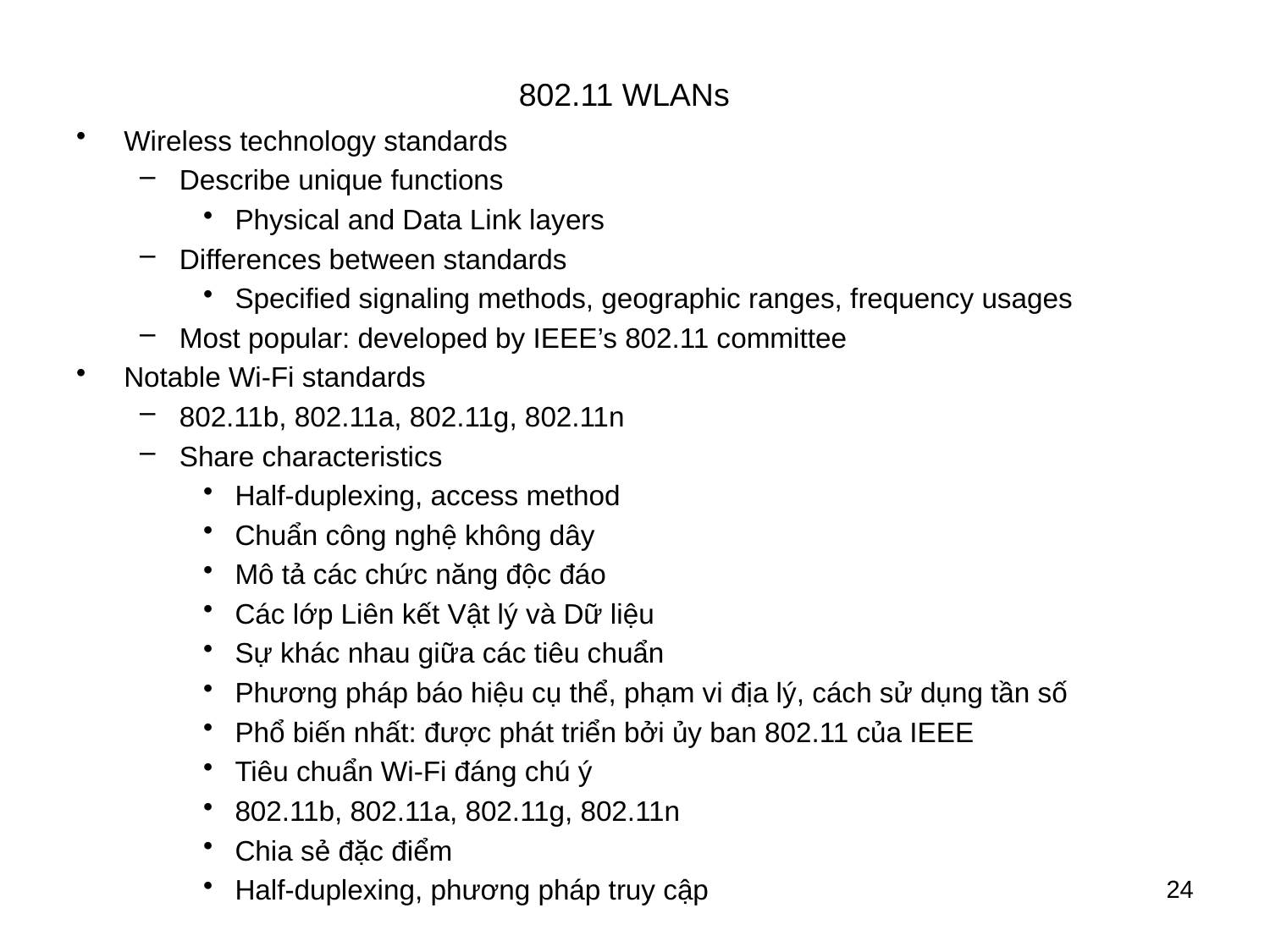

# 802.11 WLANs
Wireless technology standards
Describe unique functions
Physical and Data Link layers
Differences between standards
Specified signaling methods, geographic ranges, frequency usages
Most popular: developed by IEEE’s 802.11 committee
Notable Wi-Fi standards
802.11b, 802.11a, 802.11g, 802.11n
Share characteristics
Half-duplexing, access method
Chuẩn công nghệ không dây
Mô tả các chức năng độc đáo
Các lớp Liên kết Vật lý và Dữ liệu
Sự khác nhau giữa các tiêu chuẩn
Phương pháp báo hiệu cụ thể, phạm vi địa lý, cách sử dụng tần số
Phổ biến nhất: được phát triển bởi ủy ban 802.11 của IEEE
Tiêu chuẩn Wi-Fi đáng chú ý
802.11b, 802.11a, 802.11g, 802.11n
Chia sẻ đặc điểm
Half-duplexing, phương pháp truy cập

24